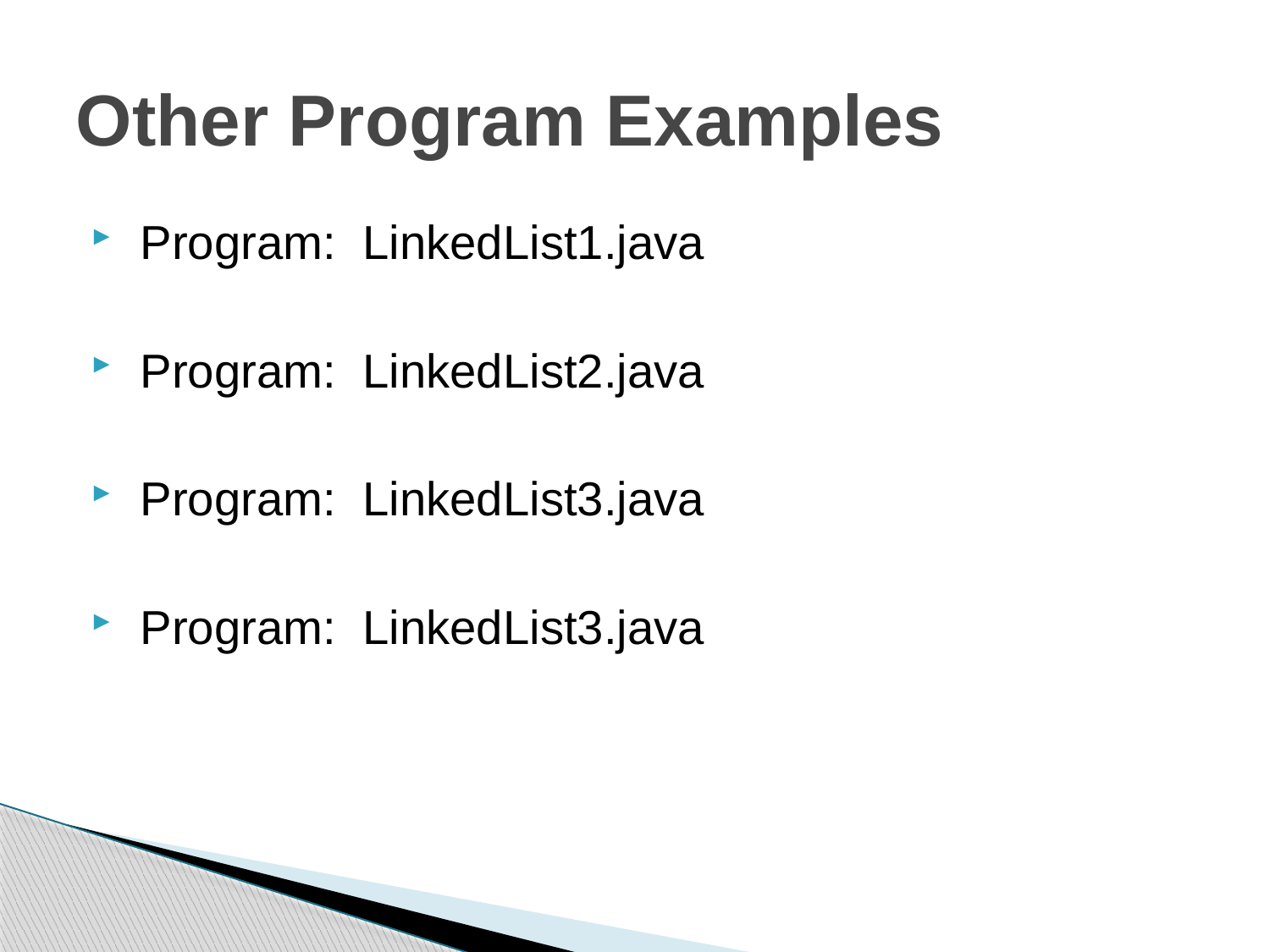

# Other Program Examples
 Program:  LinkedList1.java

 Program:  LinkedList2.java

 Program:  LinkedList3.java

 Program:  LinkedList3.java